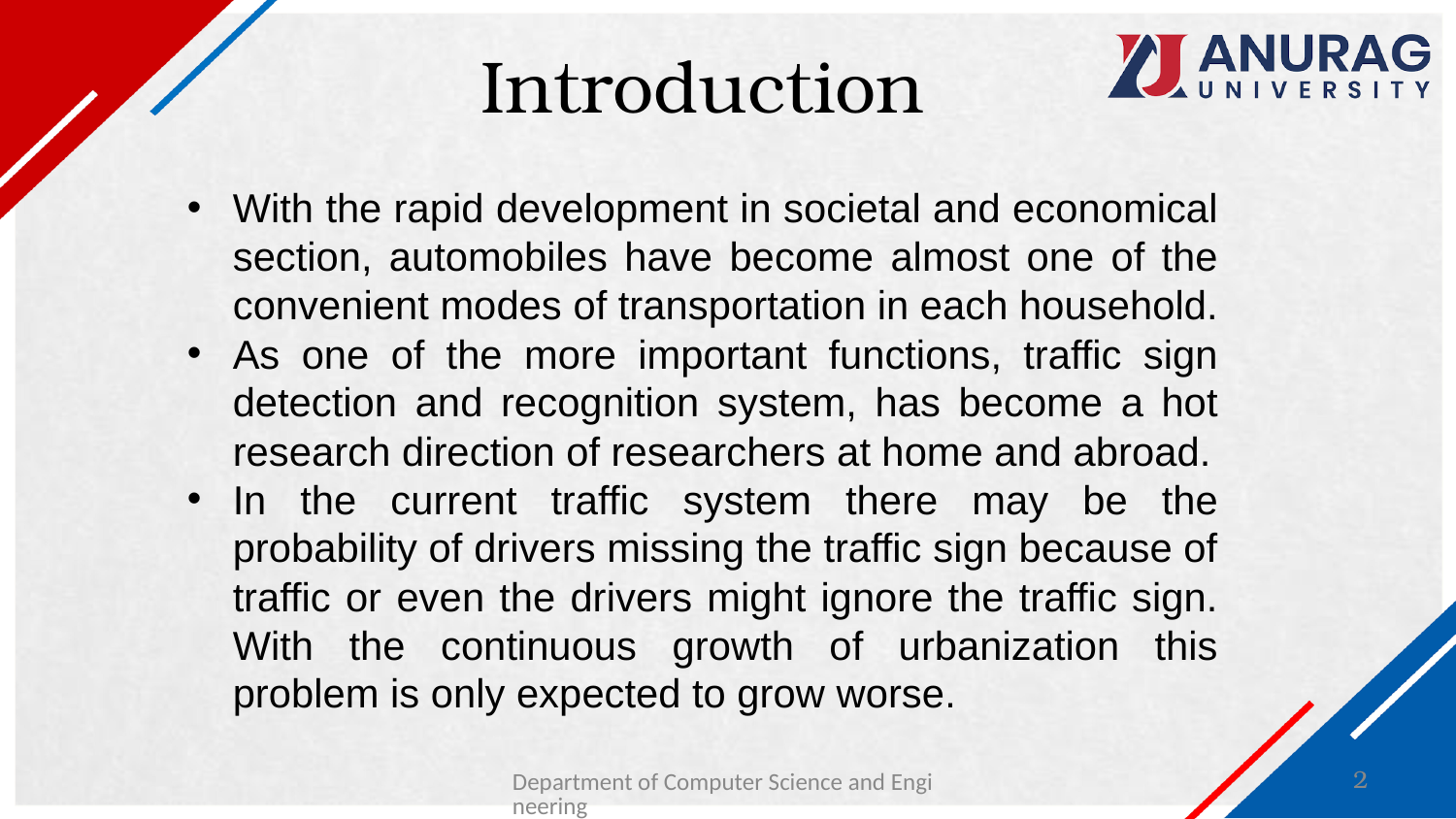

# Introduction

With the rapid development in societal and economical section, automobiles have become almost one of the convenient modes of transportation in each household.
As one of the more important functions, traffic sign detection and recognition system, has become a hot research direction of researchers at home and abroad.
In the current traffic system there may be the probability of drivers missing the traffic sign because of traffic or even the drivers might ignore the traffic sign. With the continuous growth of urbanization this problem is only expected to grow worse.

Department of Computer Science and Engineering
2